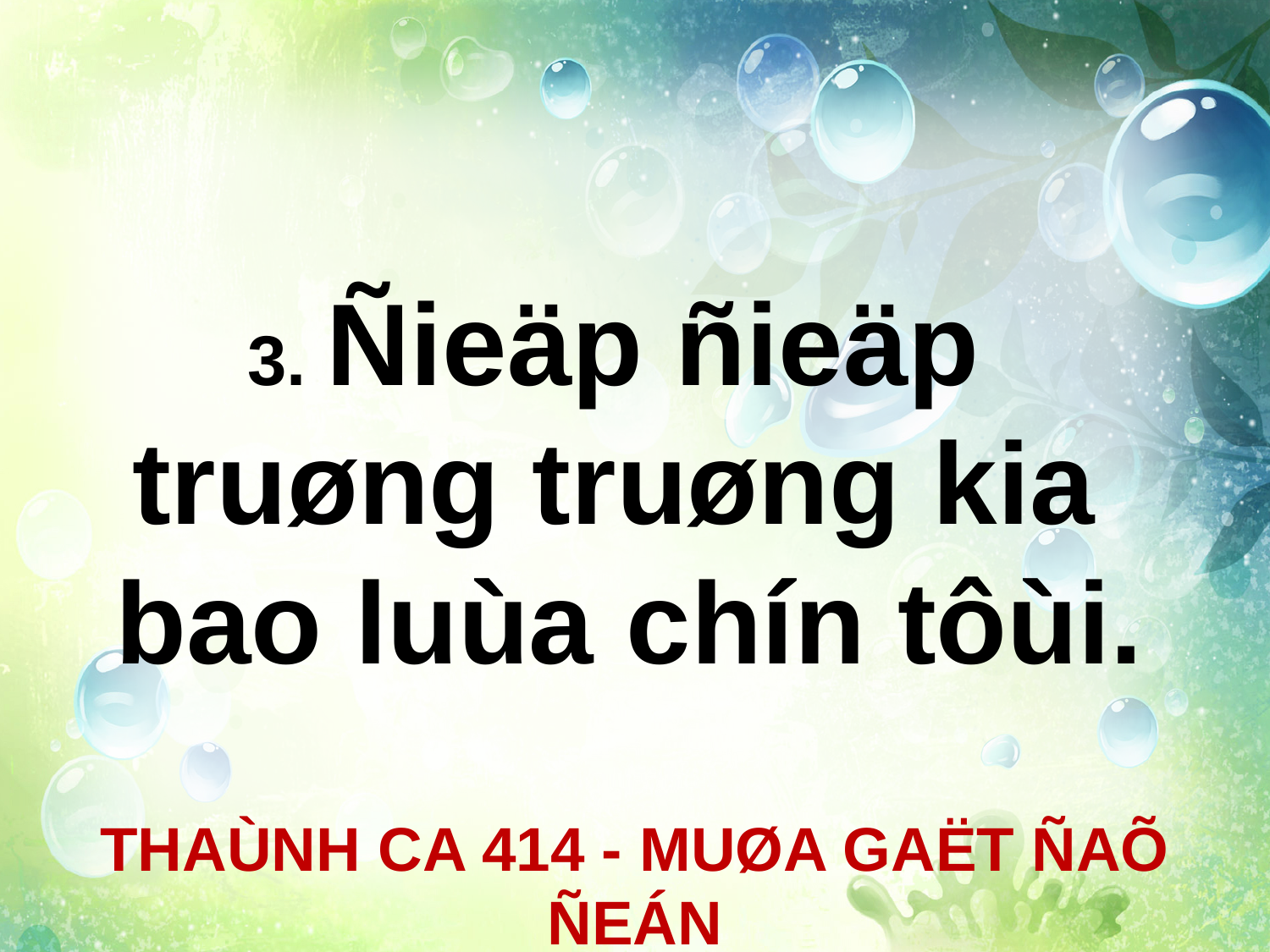

3. Ñieäp ñieäp
truøng truøng kia
bao luùa chín tôùi.
THAÙNH CA 414 - MUØA GAËT ÑAÕ ÑEÁN